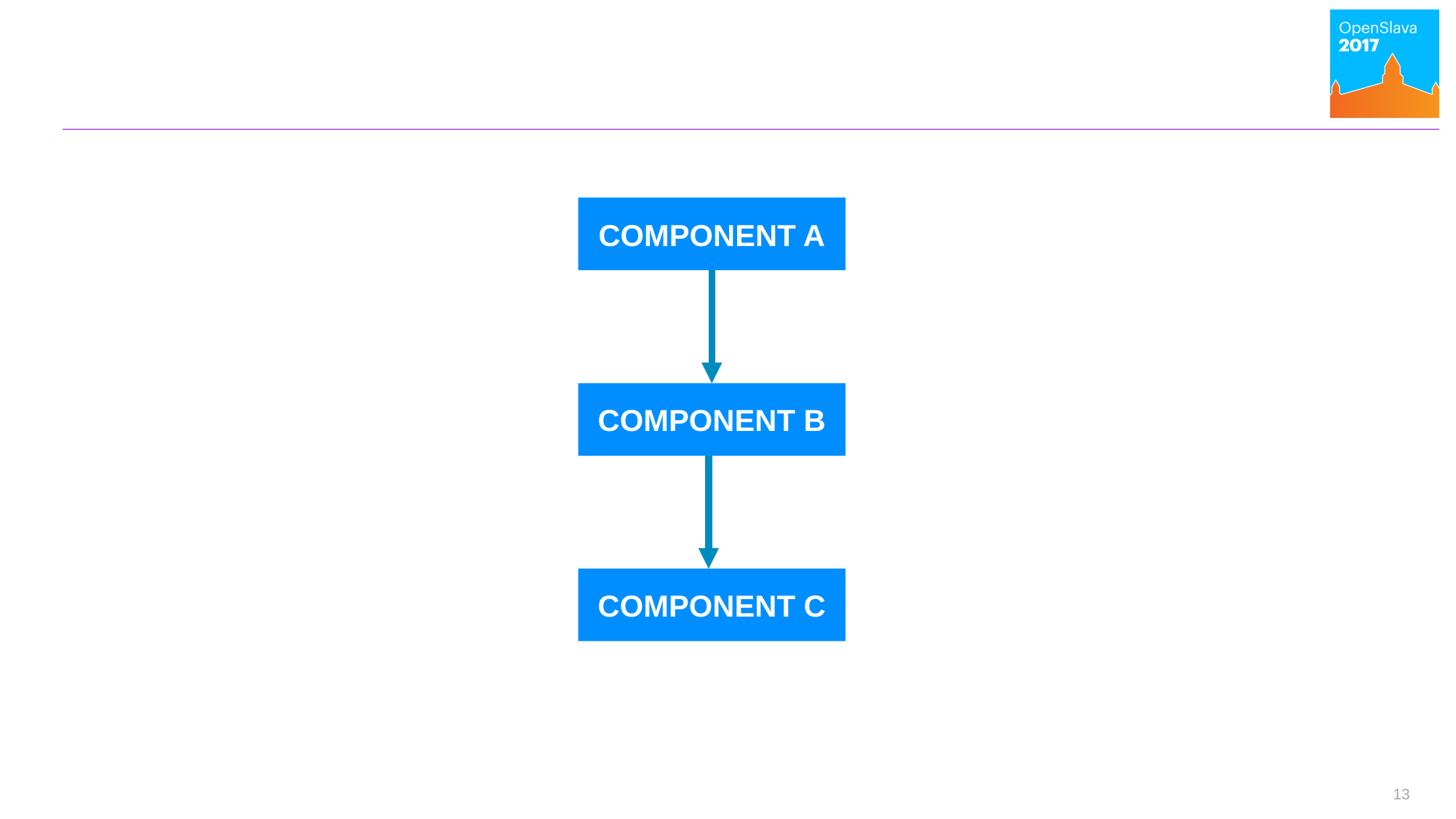

COMPONENT A
COMPONENT B
COMPONENT C
13